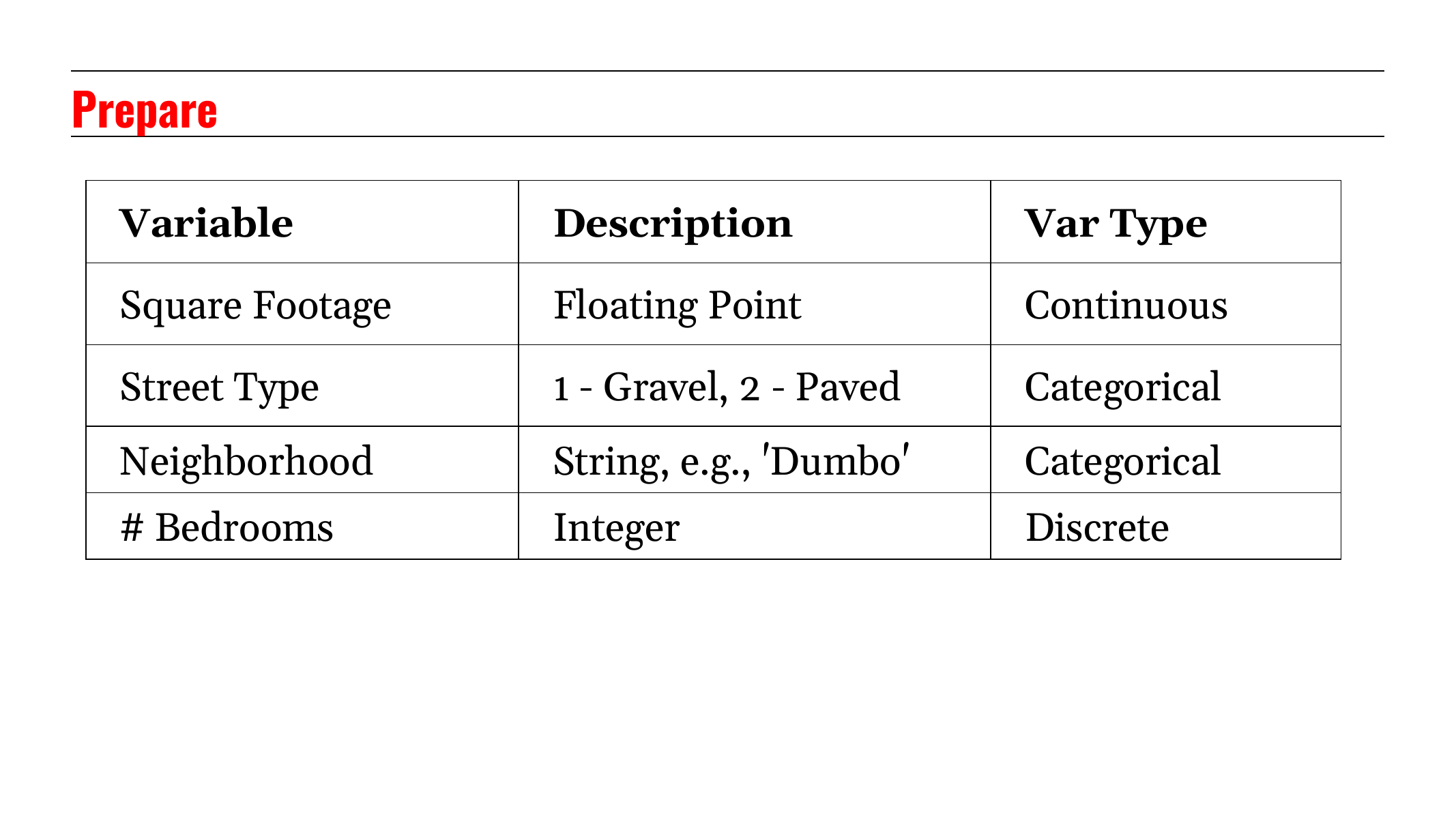

Prepare
| Variable | Description | Var Type |
| --- | --- | --- |
| Square Footage | Floating Point | Continuous |
| Street Type | 1 - Gravel, 2 - Paved | Categorical |
| Neighborhood | String, e.g., 'Dumbo' | Categorical |
| # Bedrooms | Integer | Discrete |